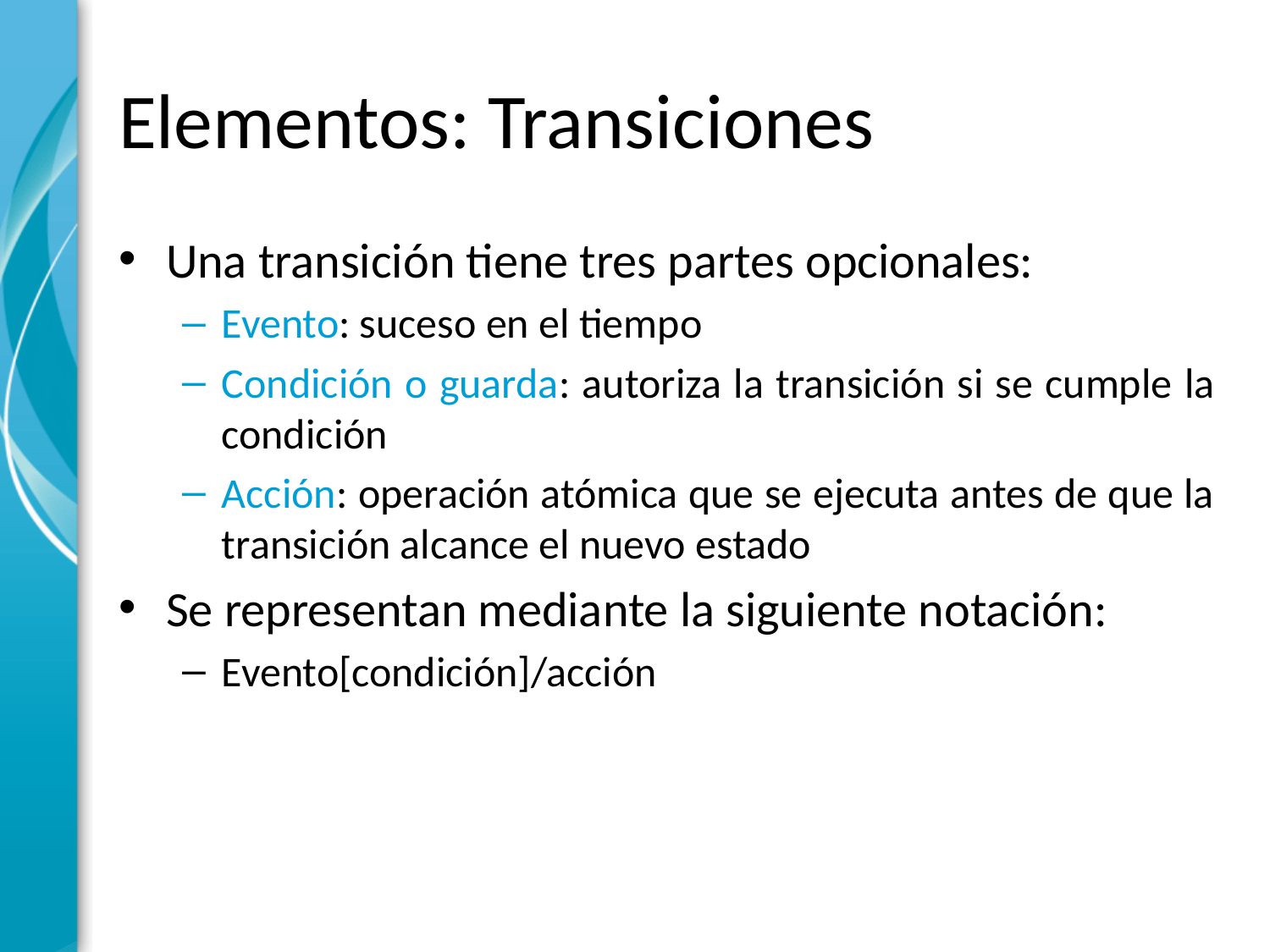

# Elementos: Transiciones
Una transición tiene tres partes opcionales:
Evento: suceso en el tiempo
Condición o guarda: autoriza la transición si se cumple la condición
Acción: operación atómica que se ejecuta antes de que la transición alcance el nuevo estado
Se representan mediante la siguiente notación:
Evento[condición]/acción